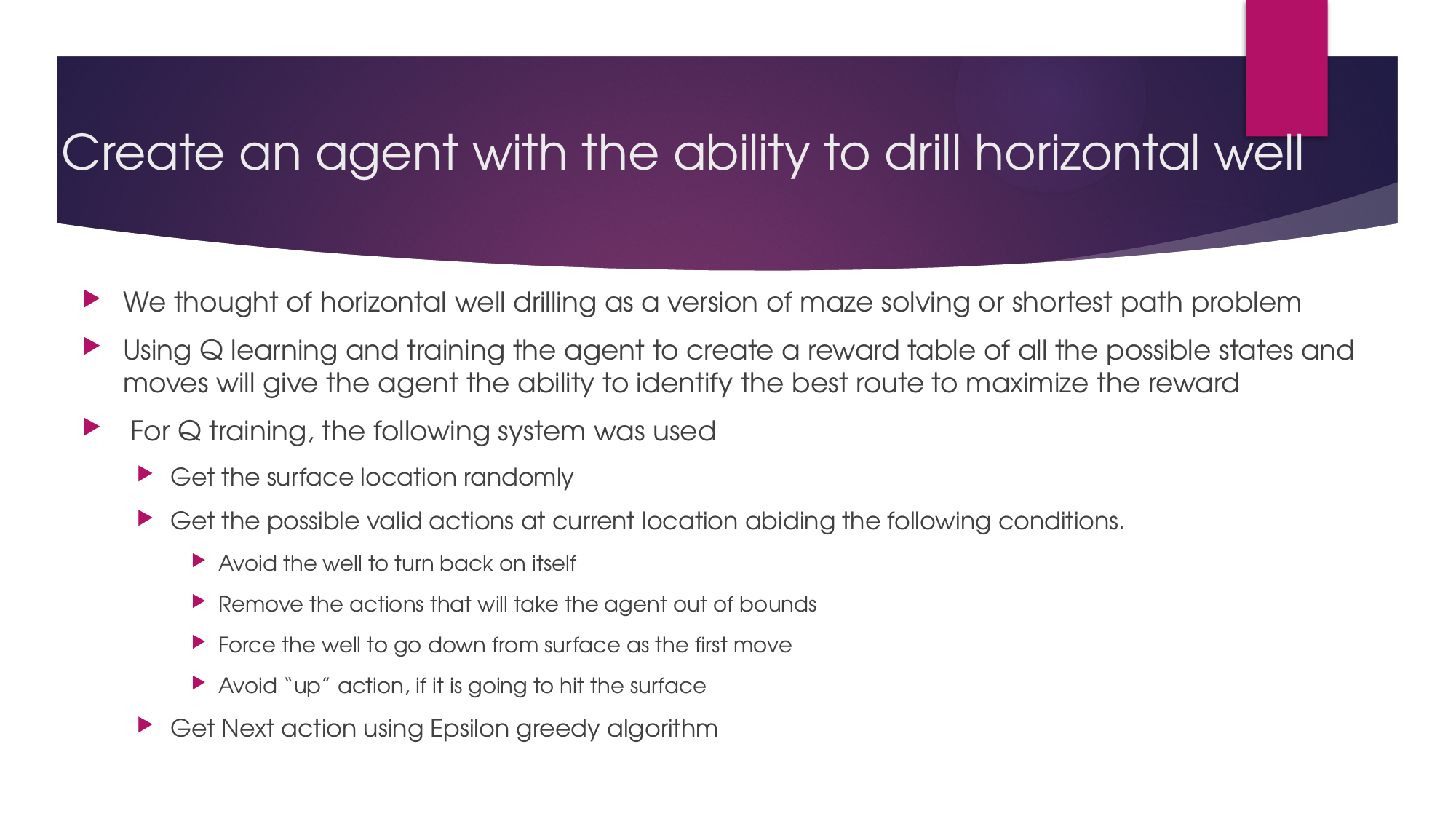

# Create an agent with the ability to drill horizontal well
We thought of horizontal well drilling as a version of maze solving or shortest path problem
Using Q learning and training the agent to create a reward table of all the possible states and moves will give the agent the ability to identify the best route to maximize the reward
 For Q training, the following system was used
Get the surface location randomly
Get the possible valid actions at current location abiding the following conditions.
Avoid the well to turn back on itself
Remove the actions that will take the agent out of bounds
Force the well to go down from surface as the first move
Avoid “up” action, if it is going to hit the surface
Get Next action using Epsilon greedy algorithm